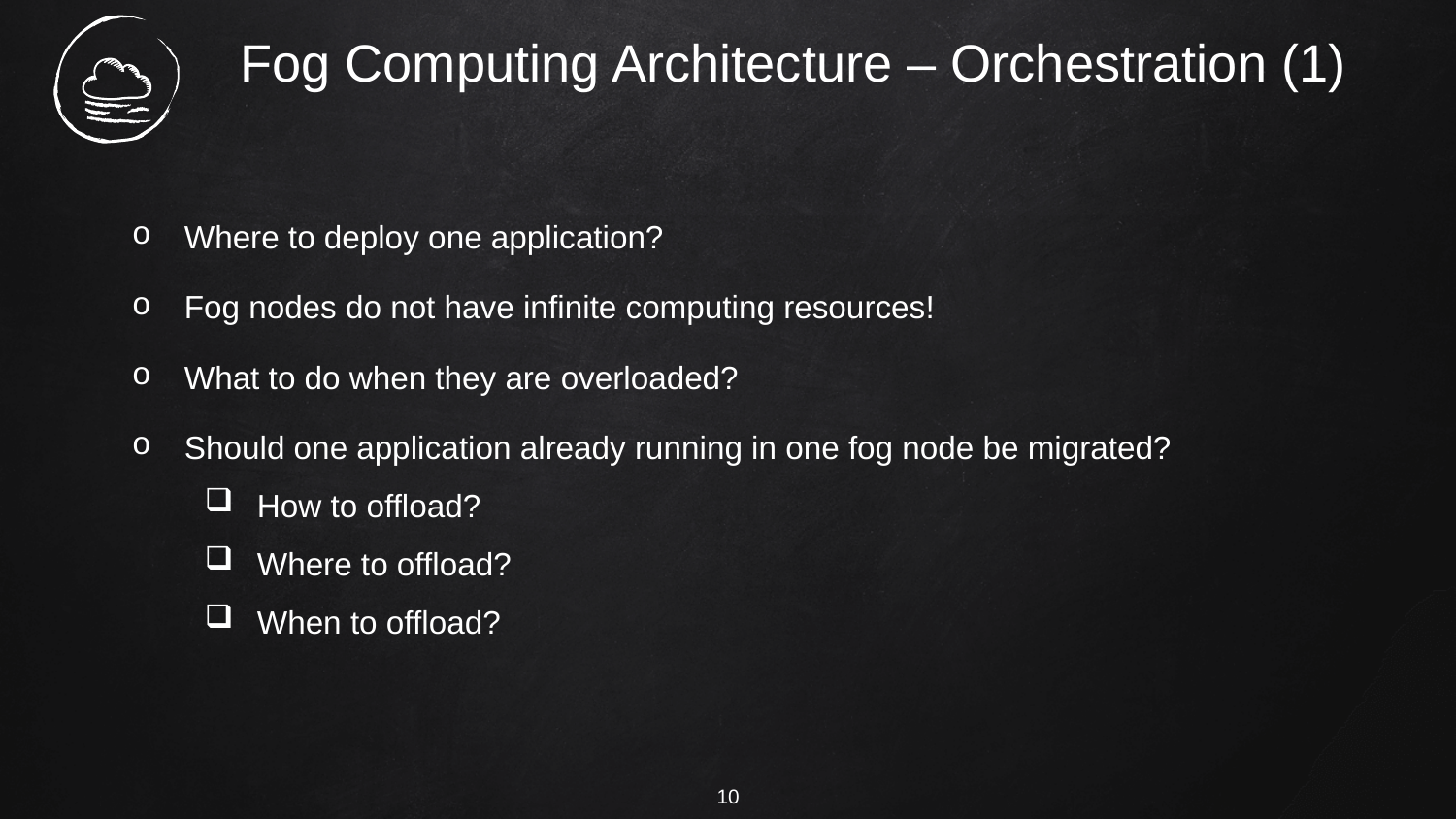

# Fog Computing Architecture – Orchestration (1)

Where to deploy one application?
Fog nodes do not have infinite computing resources!
What to do when they are overloaded?
Should one application already running in one fog node be migrated?
How to offload?
Where to offload?
When to offload?
10